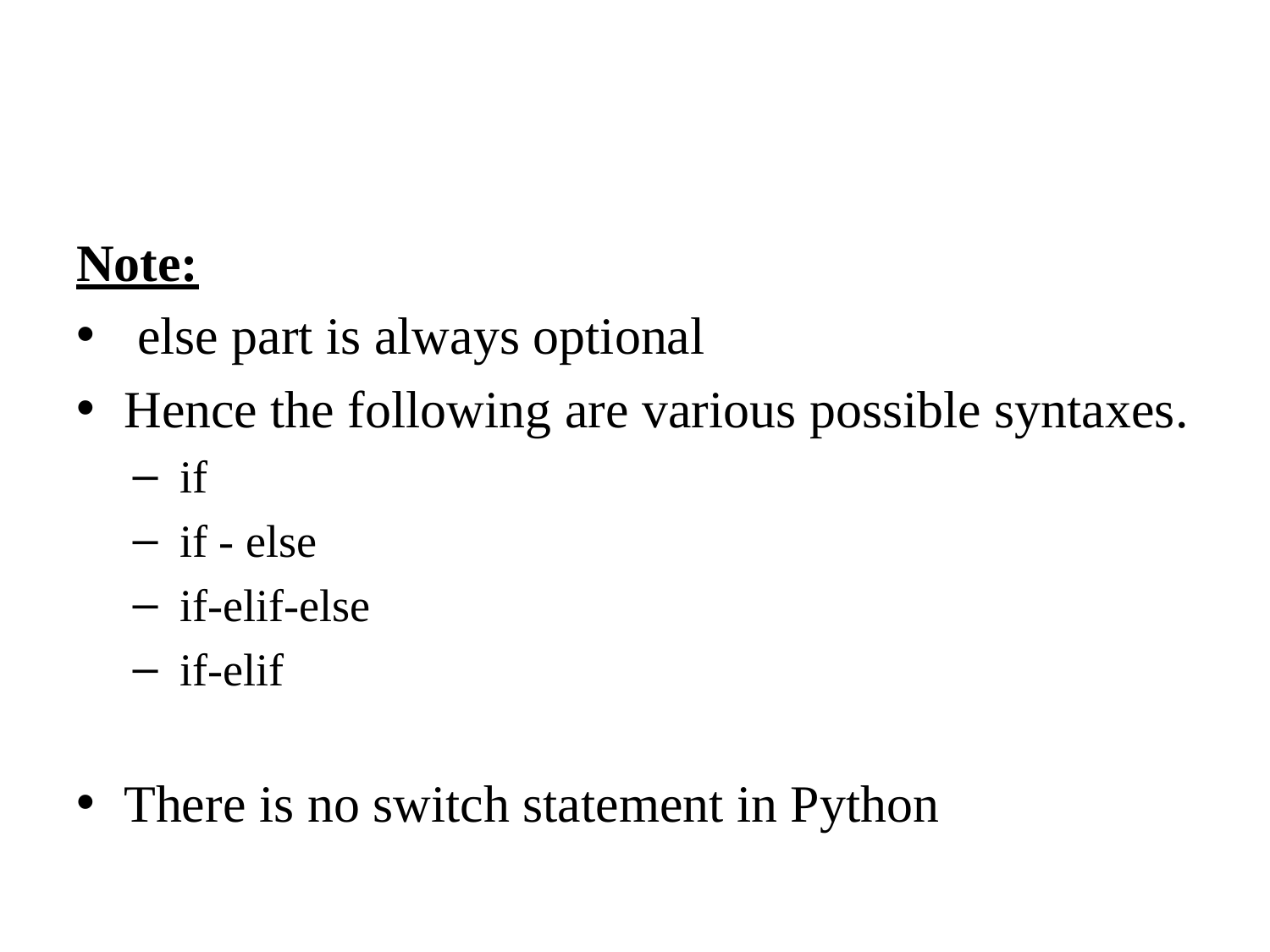

#
Note:
 else part is always optional
Hence the following are various possible syntaxes.
if
if - else
if-elif-else
if-elif

There is no switch statement in Python